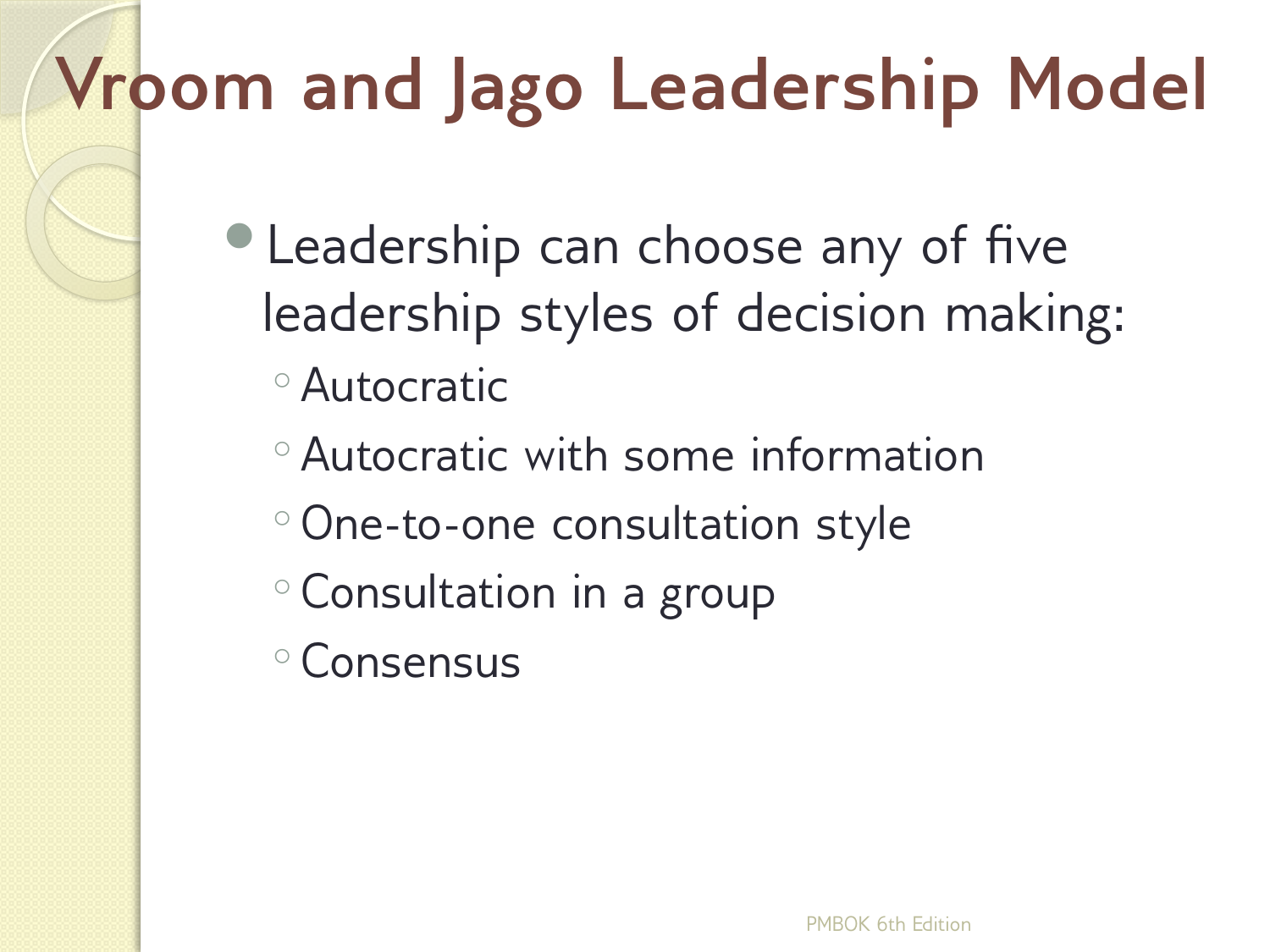

# Vroom and Jago Leadership Model
Leadership can choose any of five leadership styles of decision making:
Autocratic
Autocratic with some information
One-to-one consultation style
Consultation in a group
Consensus

PMBOK 6th Edition